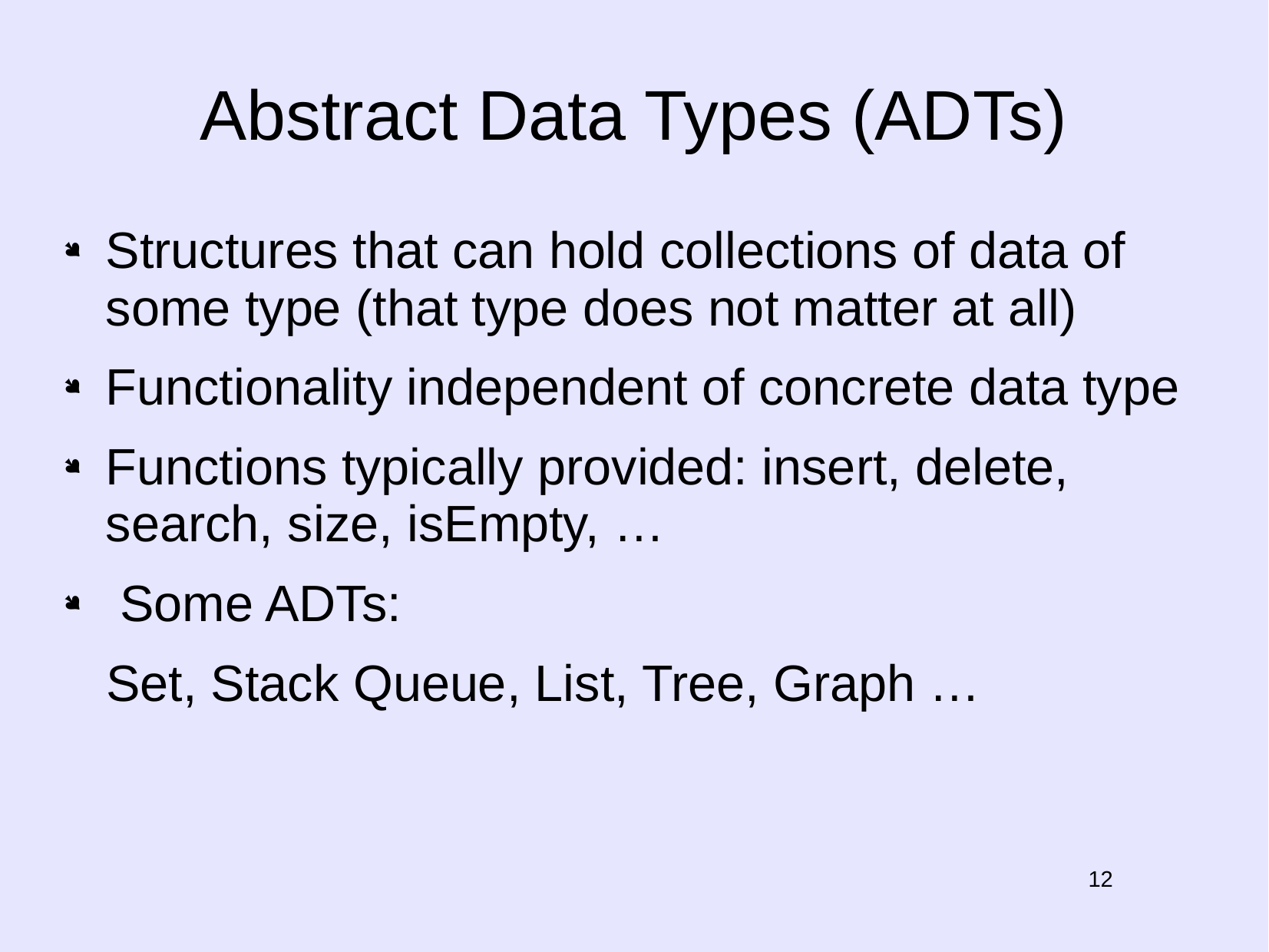

# Abstract Data Types (ADTs)
Structures that can hold collections of data of some type (that type does not matter at all)
Functionality independent of concrete data type
Functions typically provided: insert, delete, search, size, isEmpty, …
 Some ADTs:
   Set, Stack Queue, List, Tree, Graph …
12